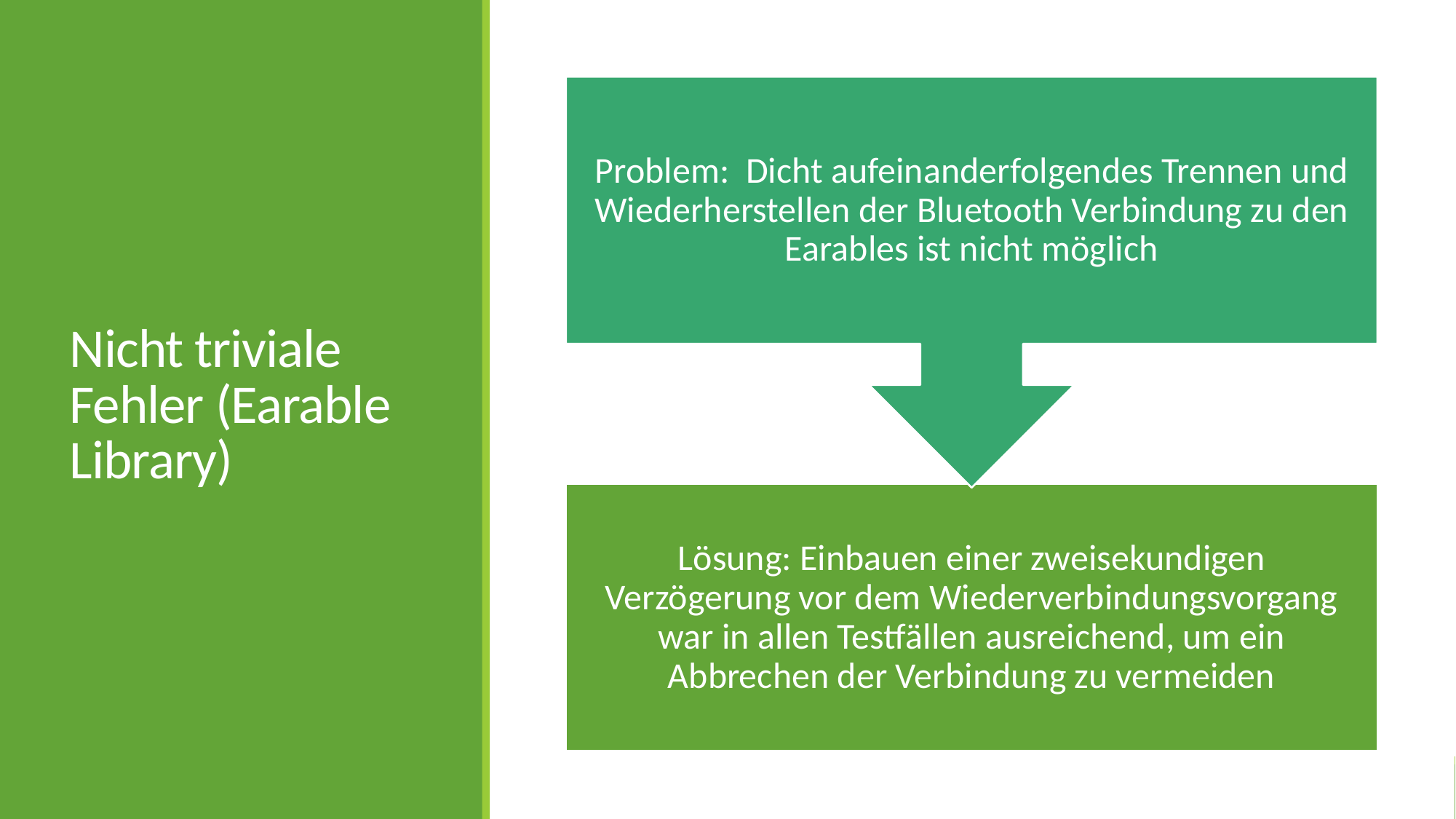

# Nicht triviale Fehler (Earable Library)
Lösung: Einbauen einer zweisekundigen Verzögerung vor dem Wiederverbindungsvorgang war in allen Testfällen ausreichend, um ein Abbrechen der Verbindung zu vermeiden
Problem:  Dicht aufeinanderfolgendes Trennen und Wiederherstellen der Bluetooth Verbindung zu den Earables ist nicht möglich